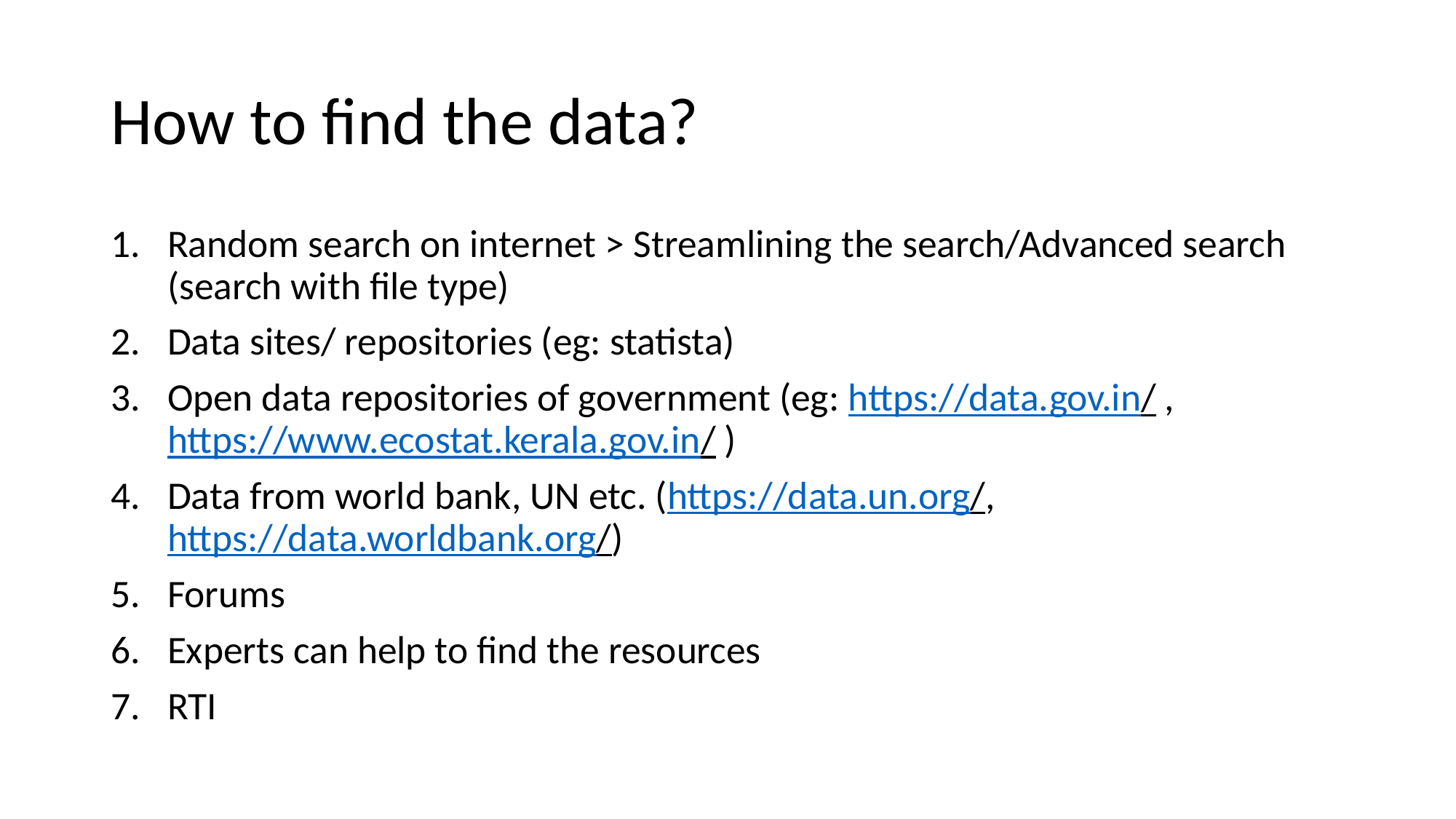

# How to find the data?
Random search on internet > Streamlining the search/Advanced search (search with file type)
Data sites/ repositories (eg: statista)
Open data repositories of government (eg: https://data.gov.in/ , https://www.ecostat.kerala.gov.in/ )
Data from world bank, UN etc. (https://data.un.org/, https://data.worldbank.org/)
Forums
Experts can help to find the resources
RTI